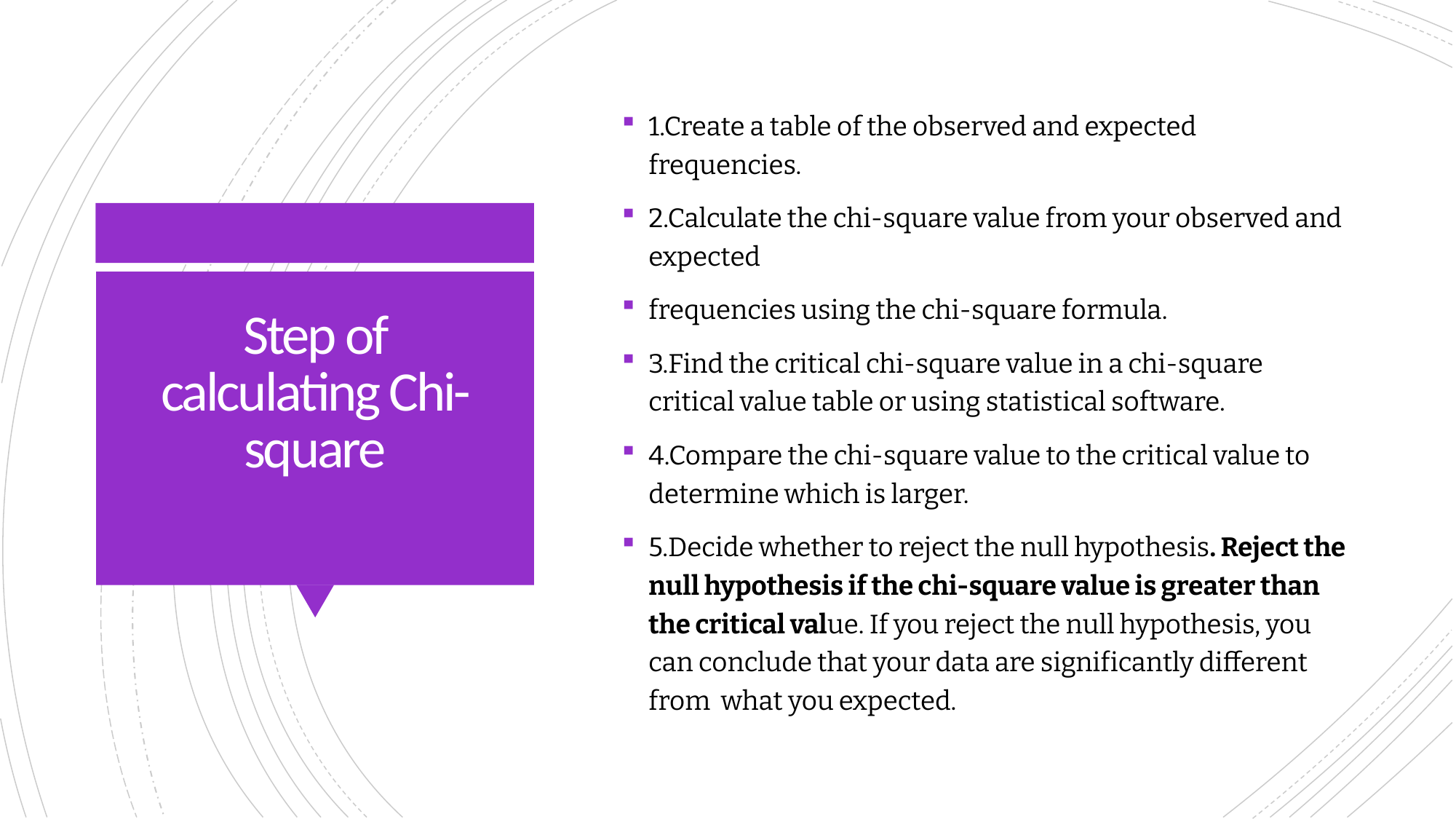

1.Create a table of the observed and expected frequencies.
2.Calculate the chi-square value from your observed and expected
frequencies using the chi-square formula.
3.Find the critical chi-square value in a chi-square critical value table or using statistical software.
4.Compare the chi-square value to the critical value to determine which is larger.
5.Decide whether to reject the null hypothesis. Reject the null hypothesis if the chi-square value is greater than the critical value. If you reject the null hypothesis, you can conclude that your data are significantly different from  what you expected.
# Step of calculating Chi-square